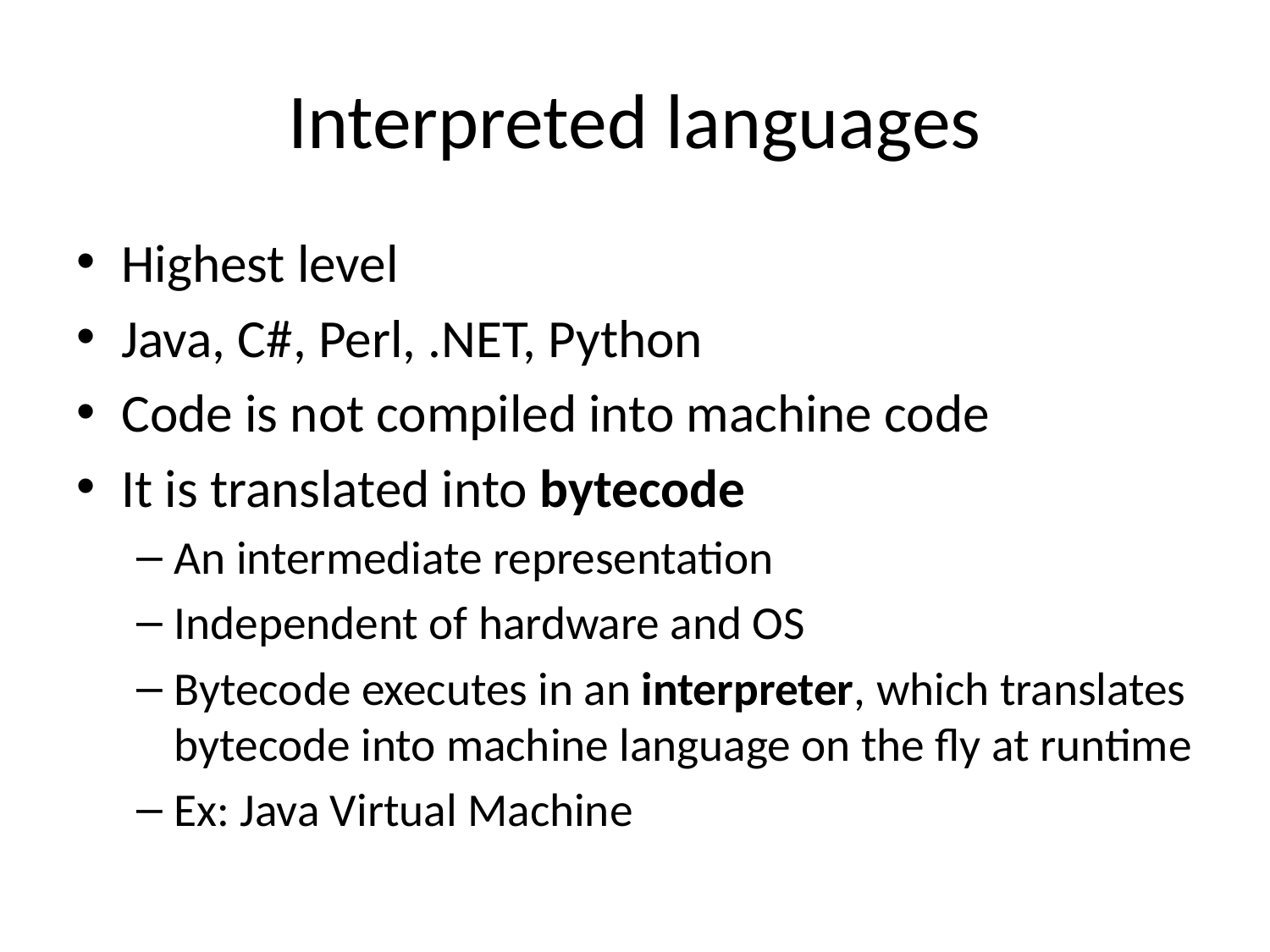

# Interpreted languages
Highest level
Java, C#, Perl, .NET, Python
Code is not compiled into machine code
It is translated into bytecode
An intermediate representation
Independent of hardware and OS
Bytecode executes in an interpreter, which translates bytecode into machine language on the fly at runtime
Ex: Java Virtual Machine